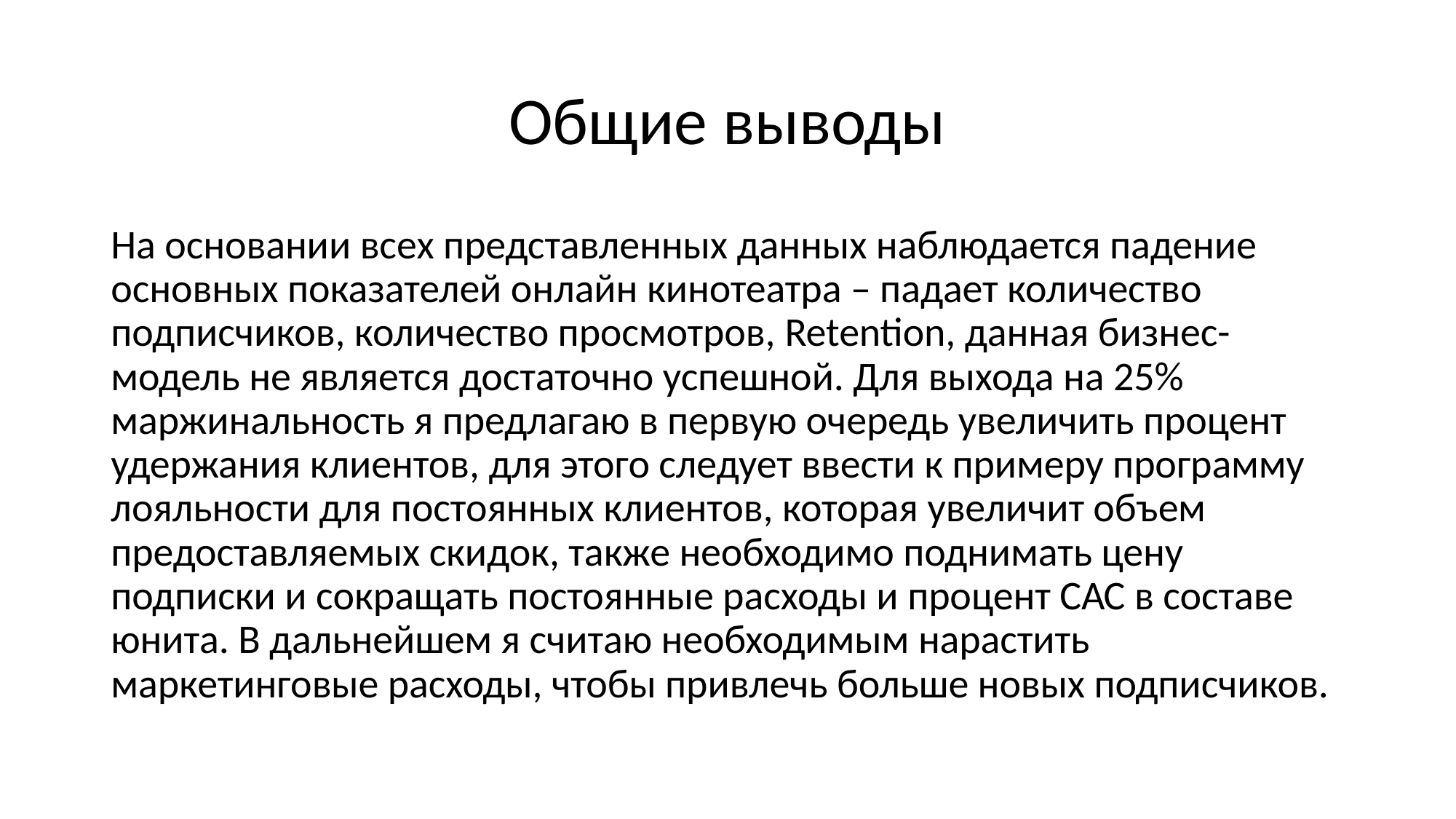

# Общие выводы
На основании всех представленных данных наблюдается падение основных показателей онлайн кинотеатра – падает количество подписчиков, количество просмотров, Retention, данная бизнес-модель не является достаточно успешной. Для выхода на 25% маржинальность я предлагаю в первую очередь увеличить процент удержания клиентов, для этого следует ввести к примеру программу лояльности для постоянных клиентов, которая увеличит объем предоставляемых скидок, также необходимо поднимать цену подписки и сокращать постоянные расходы и процент САС в составе юнита. В дальнейшем я считаю необходимым нарастить маркетинговые расходы, чтобы привлечь больше новых подписчиков.